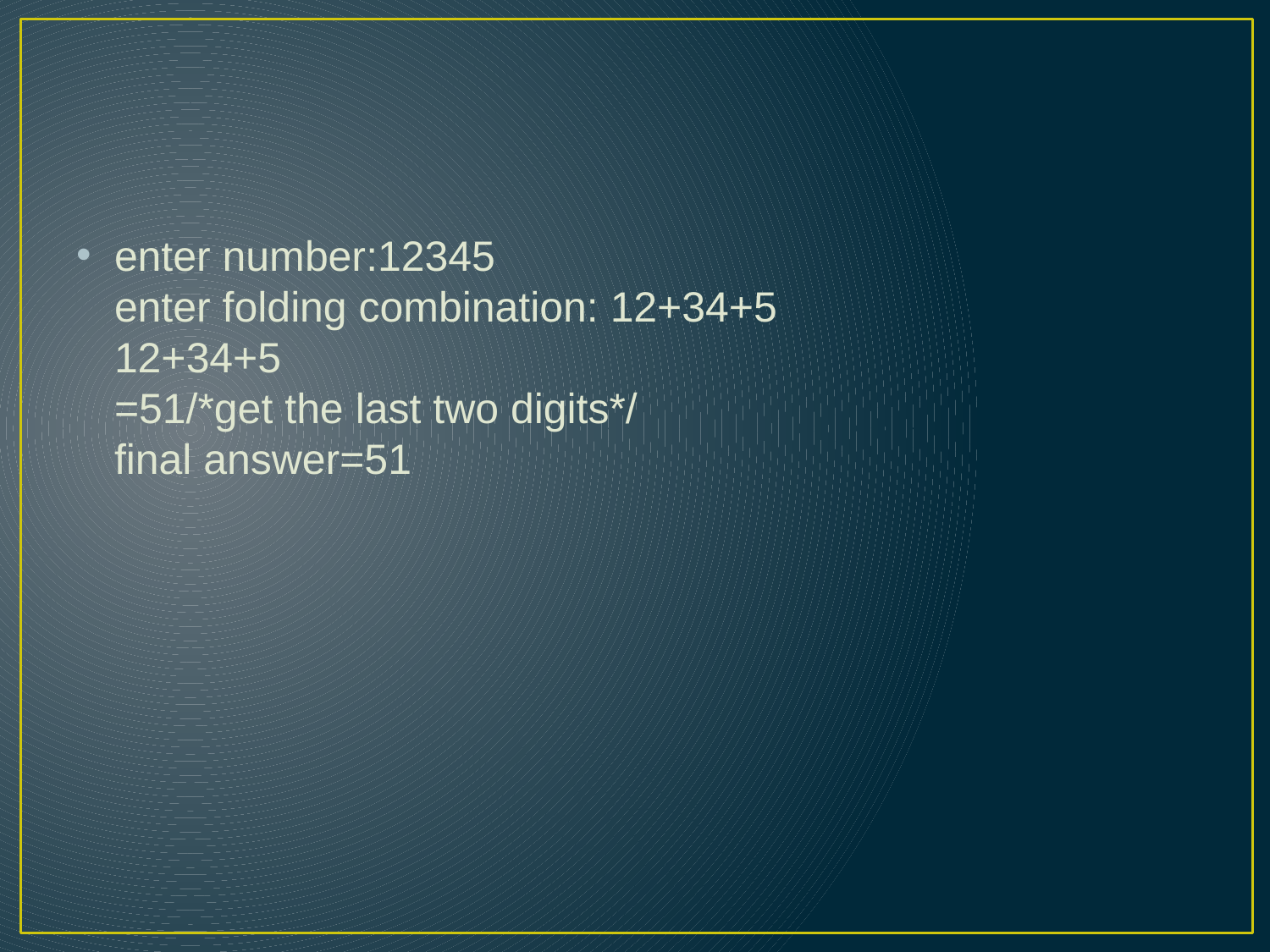

#
enter number:12345
enter folding combination: 12+34+5
12+34+5
=51/*get the last two digits*/
final answer=51